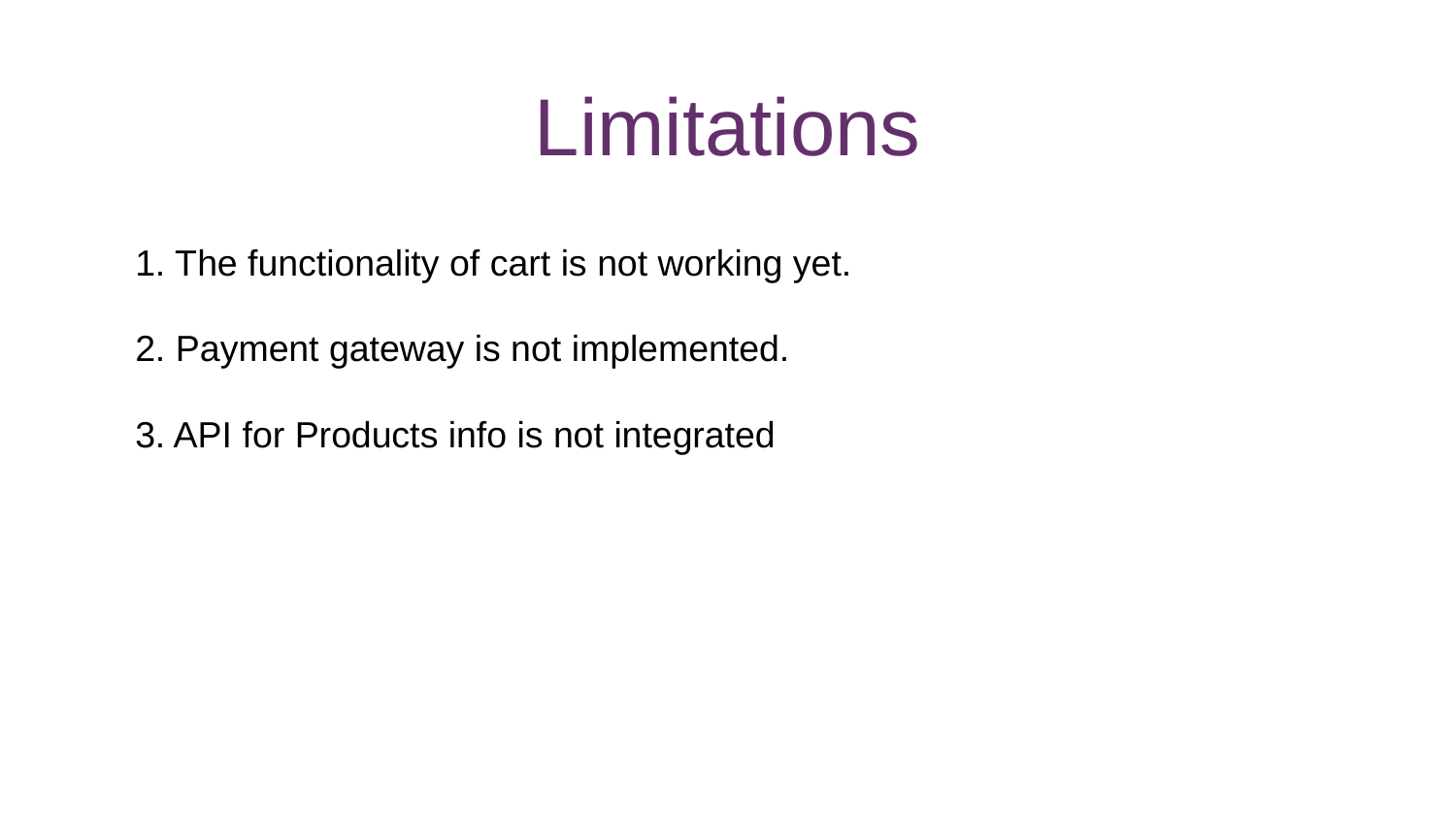

# Limitations
1. The functionality of cart is not working yet.
2. Payment gateway is not implemented.
3. API for Products info is not integrated